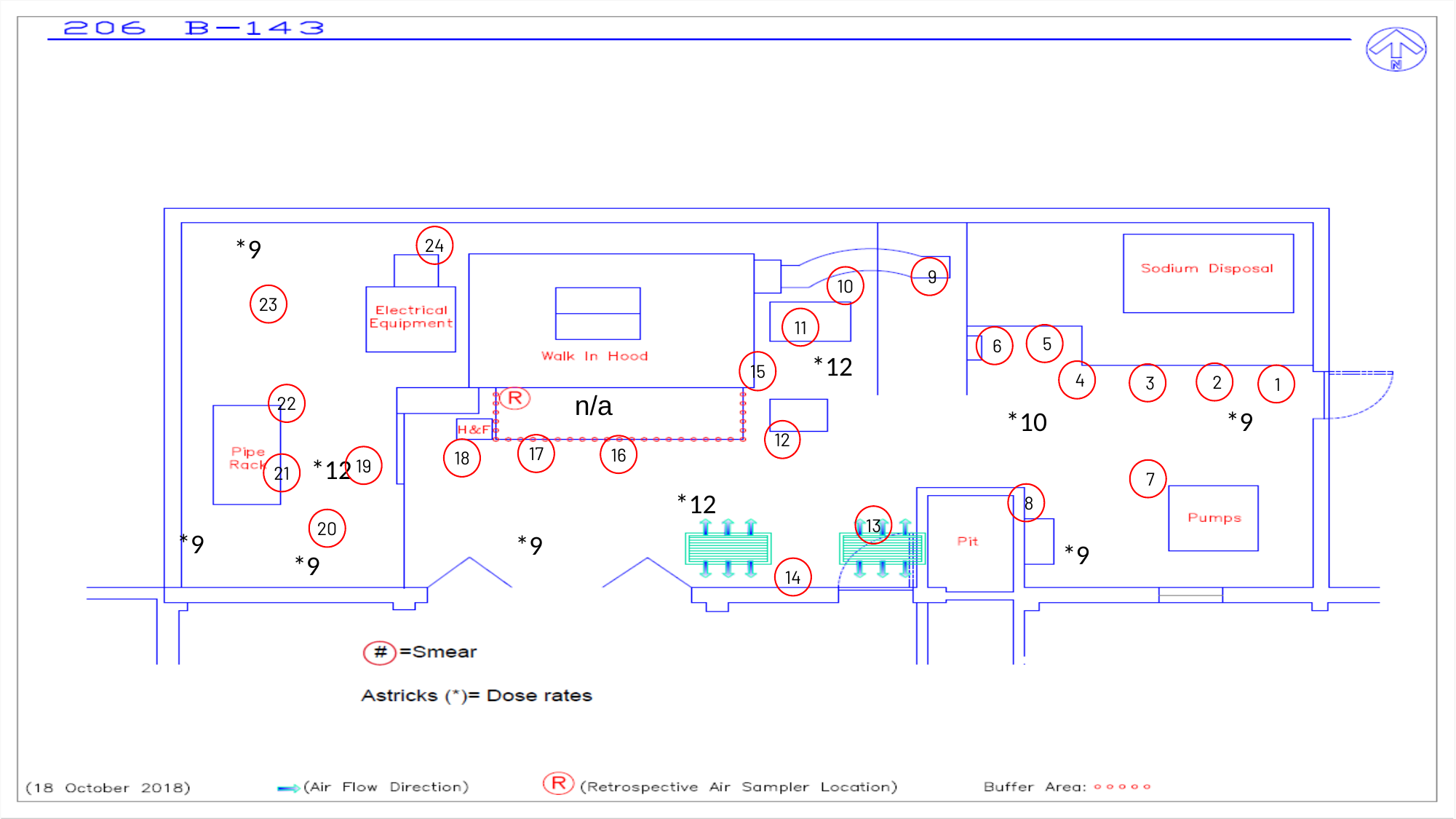

*9
24
9
10
23
11
5
6
*12
15
4
2
3
1
n/a
22
*9
*10
12
17
16
18
19
*12
21
7
*12
8
13
20
*9
*9
*9
*9
14